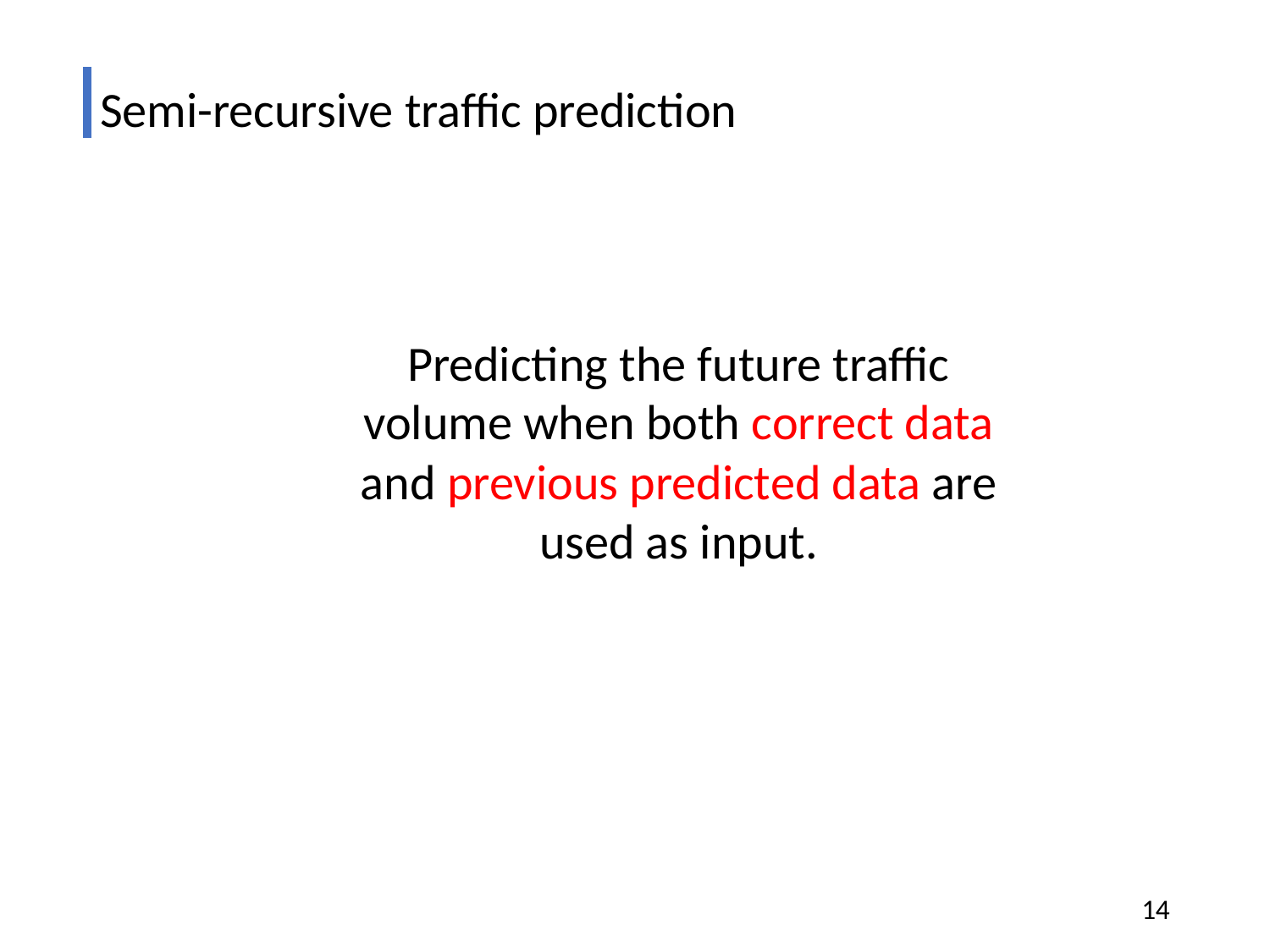

# Semi-recursive traffic prediction
Predicting the future traffic volume when both correct data and previous predicted data are used as input.
14